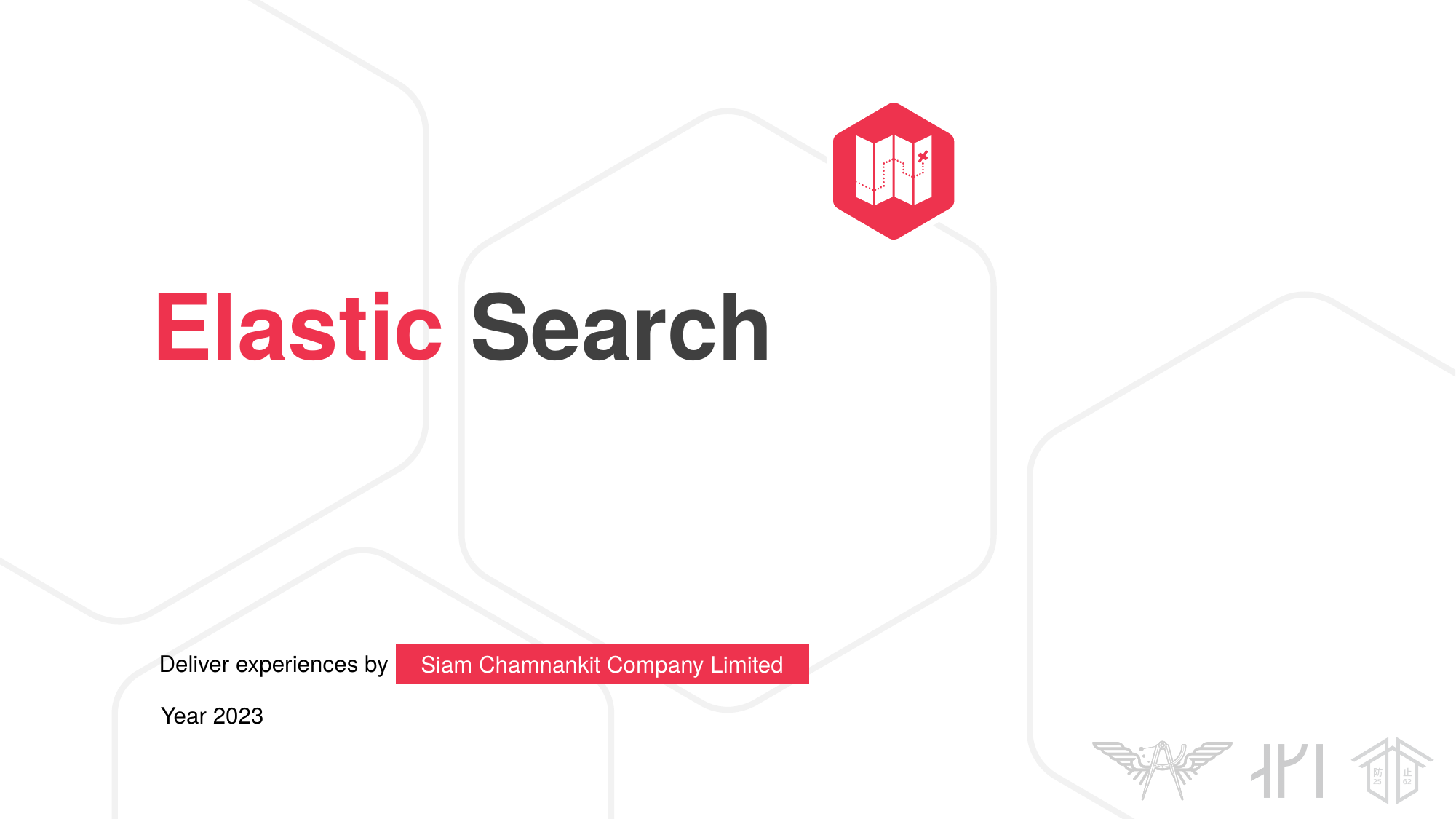

Elastic Search
Deliver experiences by Siam Chamnankit Company Limited
Siam Chamnankit Company Limited
Year 2023